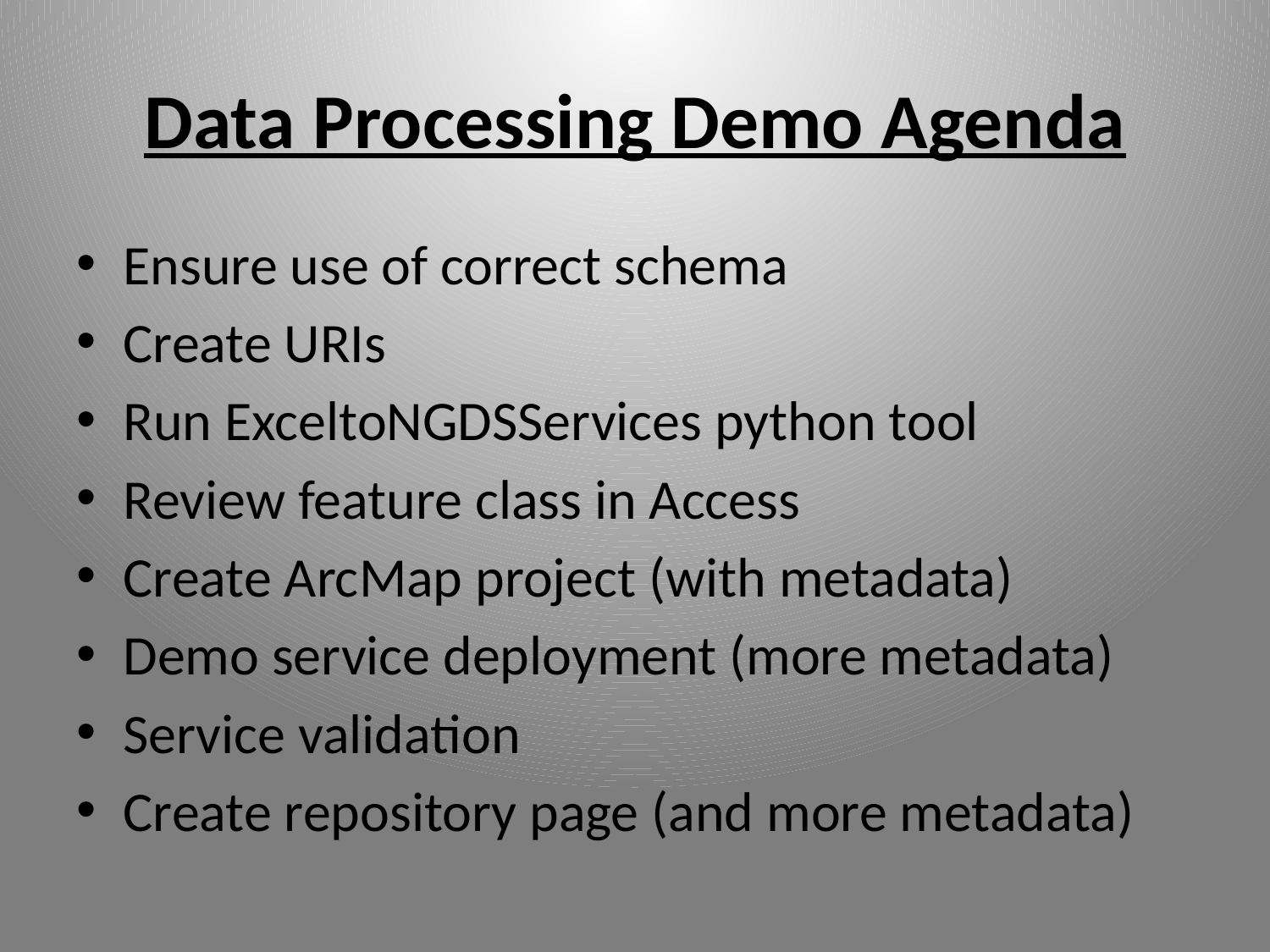

# Data Processing Demo Agenda
Ensure use of correct schema
Create URIs
Run ExceltoNGDSServices python tool
Review feature class in Access
Create ArcMap project (with metadata)
Demo service deployment (more metadata)
Service validation
Create repository page (and more metadata)